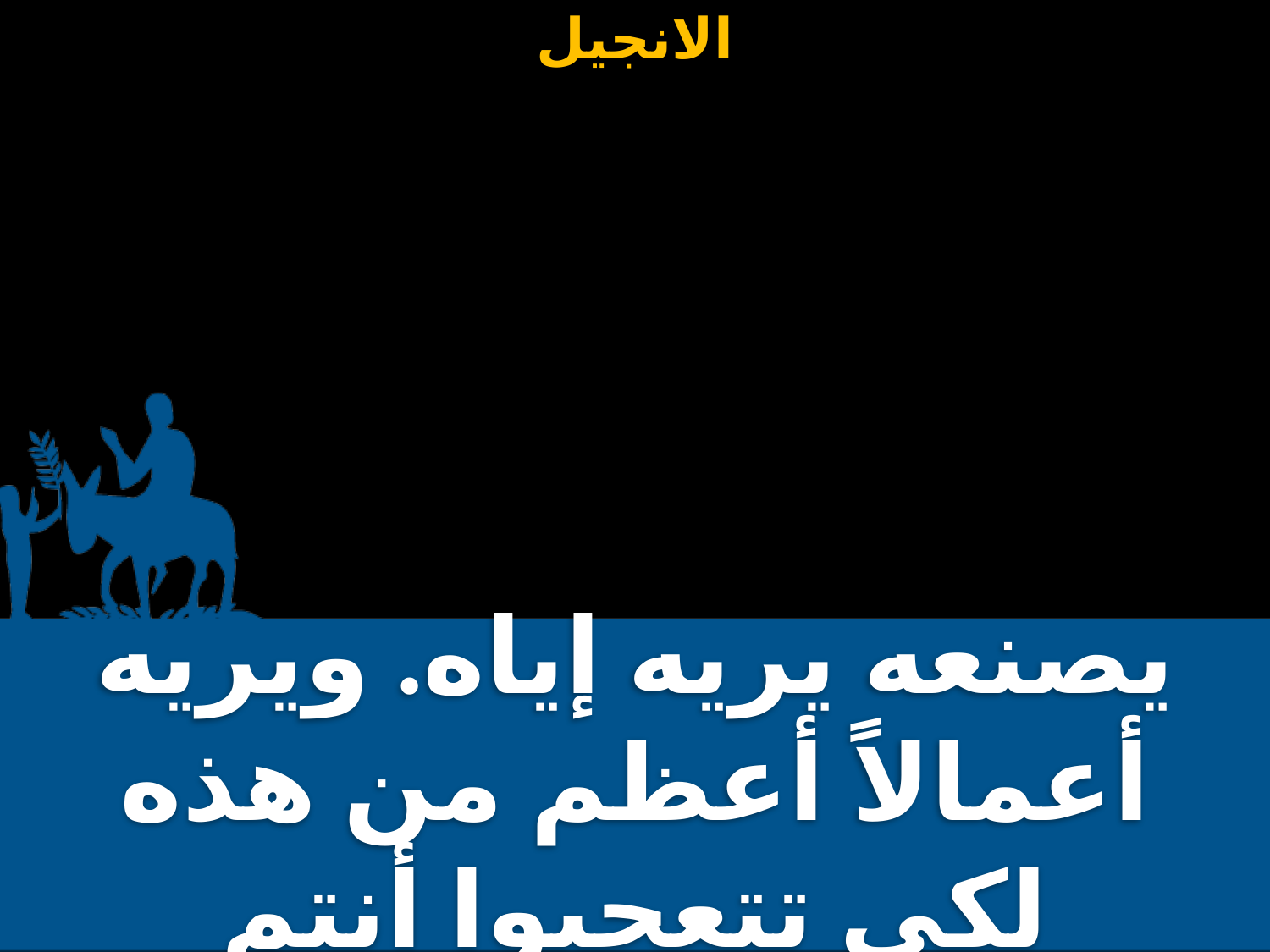

يصنعه يريه إياه. ويريه أعمالاً أعظم من هذه لكي تتعجبوا أنتم